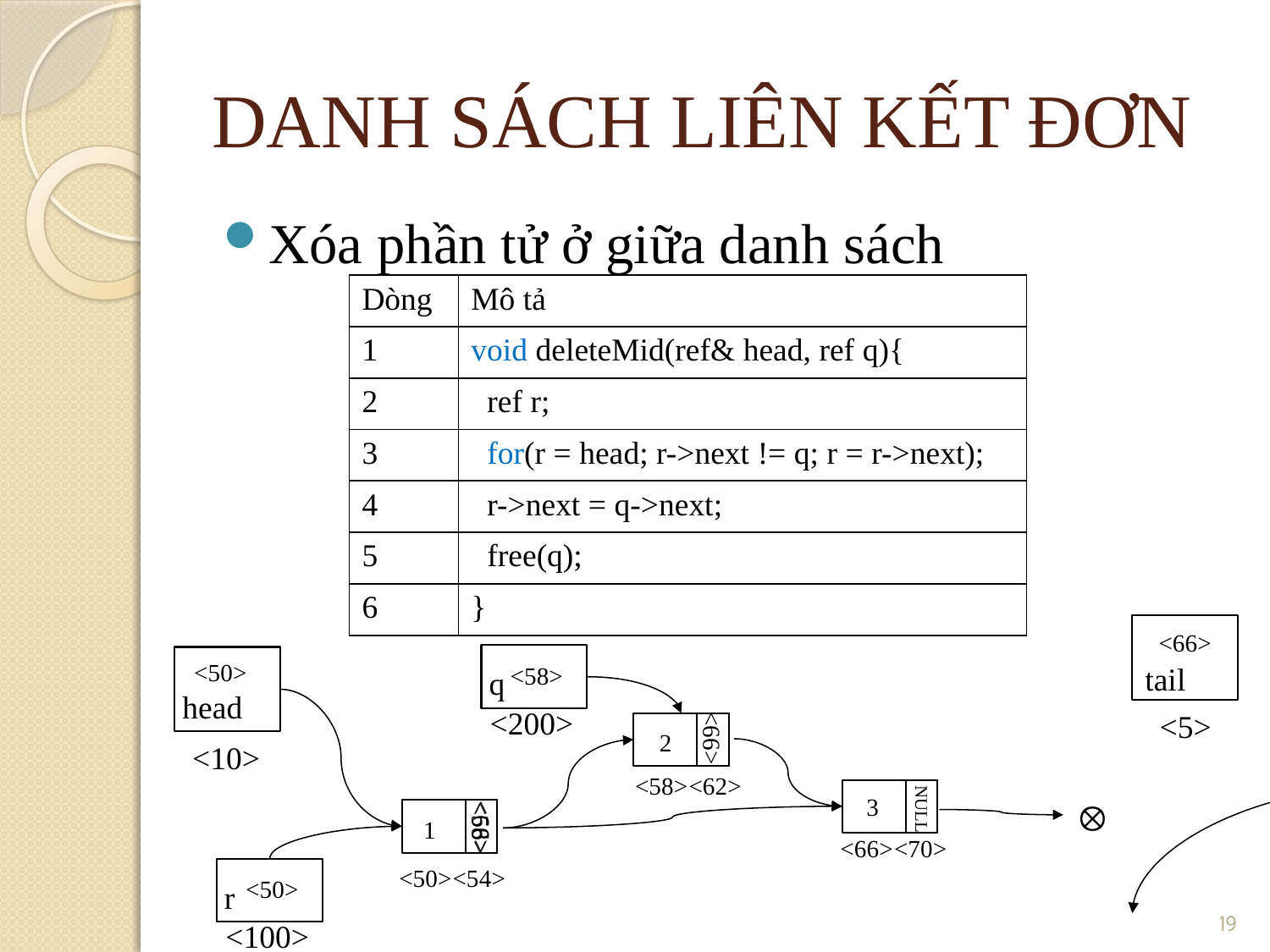

DANH SÁCH LIÊN KẾT ĐƠN
Xóa phần tử ở giữa danh sách
| Dòng | Mô tả |
| --- | --- |
| 1 | void deleteMid(ref& head, ref q){ |
| 2 | ref r; |
| 3 | for(r = head; r->next != q; r = r->next); |
| 4 | r->next = q->next; |
| 5 | free(q); |
| 6 | } |

<66>

<50>
tail
<58>
q

head

<200>
<5>

<66>
2
<10>

<58>
<62>

⊗

3
NULL

<66>
<58>
1

<66>
<70>
<50>
<54>

<50>
r
19
<100>